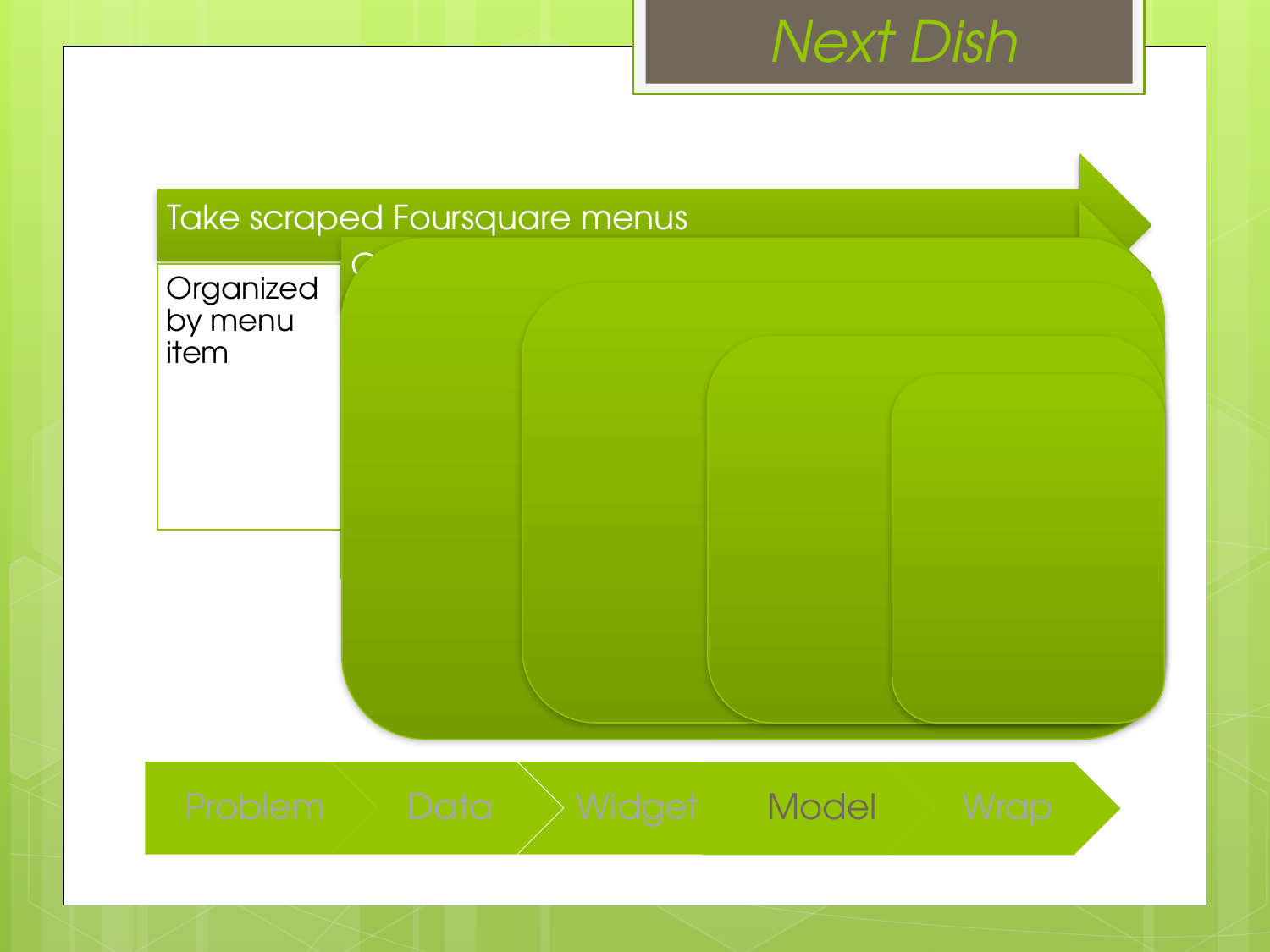

Next Dish
#
Take scraped Foursquare menus
Organized by menu item
Organize USDA data
Joined 25 FG’s and 8,194 items into one dataset
Scale up data w/ widget
Foursquare + USDA + widget = processed data
Modeling
Classify binary data and make predictions
Vegan?
Or Not?

Problem
Data
Widget
Model
Wrap